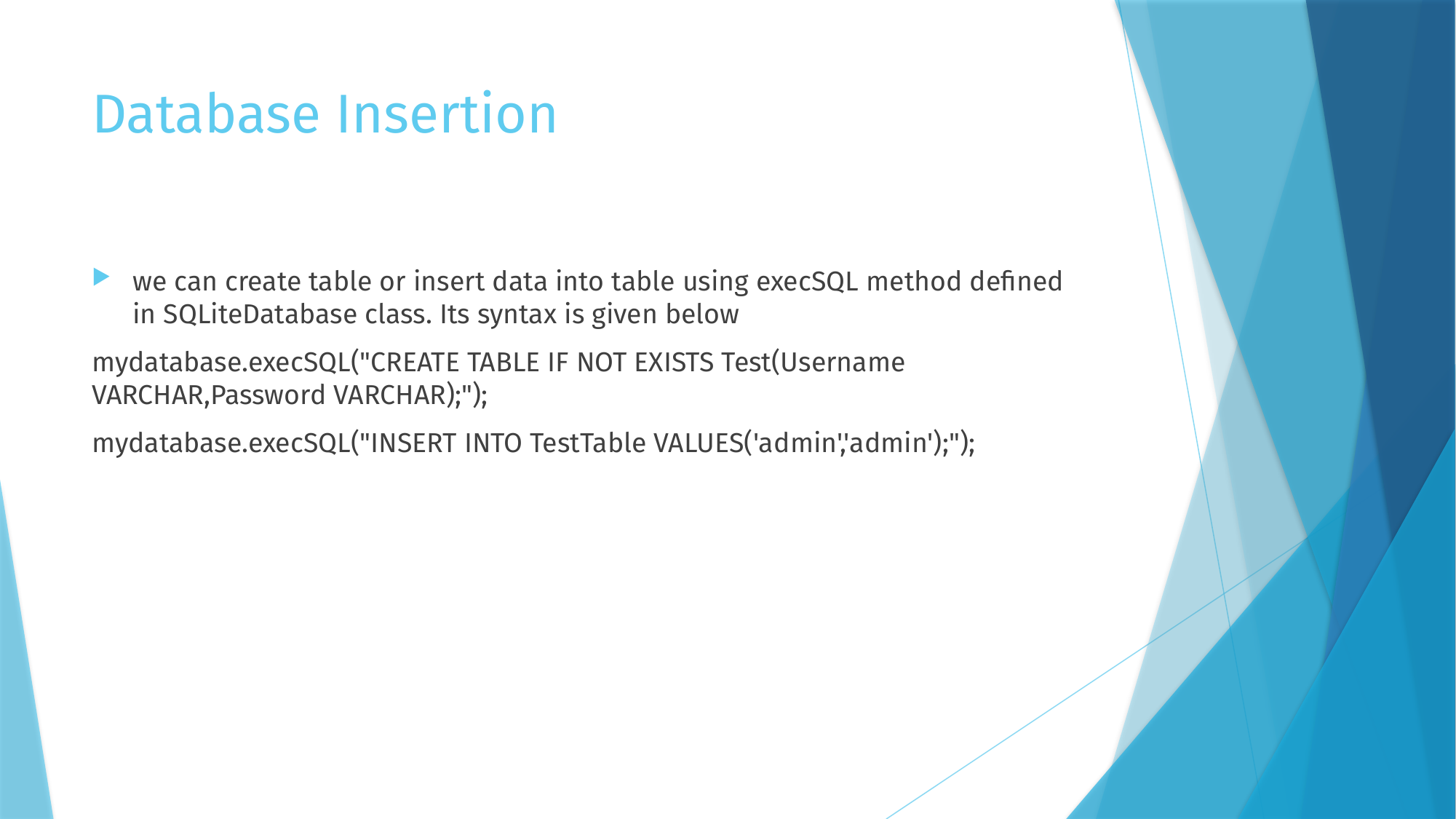

# Database Insertion
we can create table or insert data into table using execSQL method defined in SQLiteDatabase class. Its syntax is given below
mydatabase.execSQL("CREATE TABLE IF NOT EXISTS Test(Username VARCHAR,Password VARCHAR);");
mydatabase.execSQL("INSERT INTO TestTable VALUES('admin','admin');");